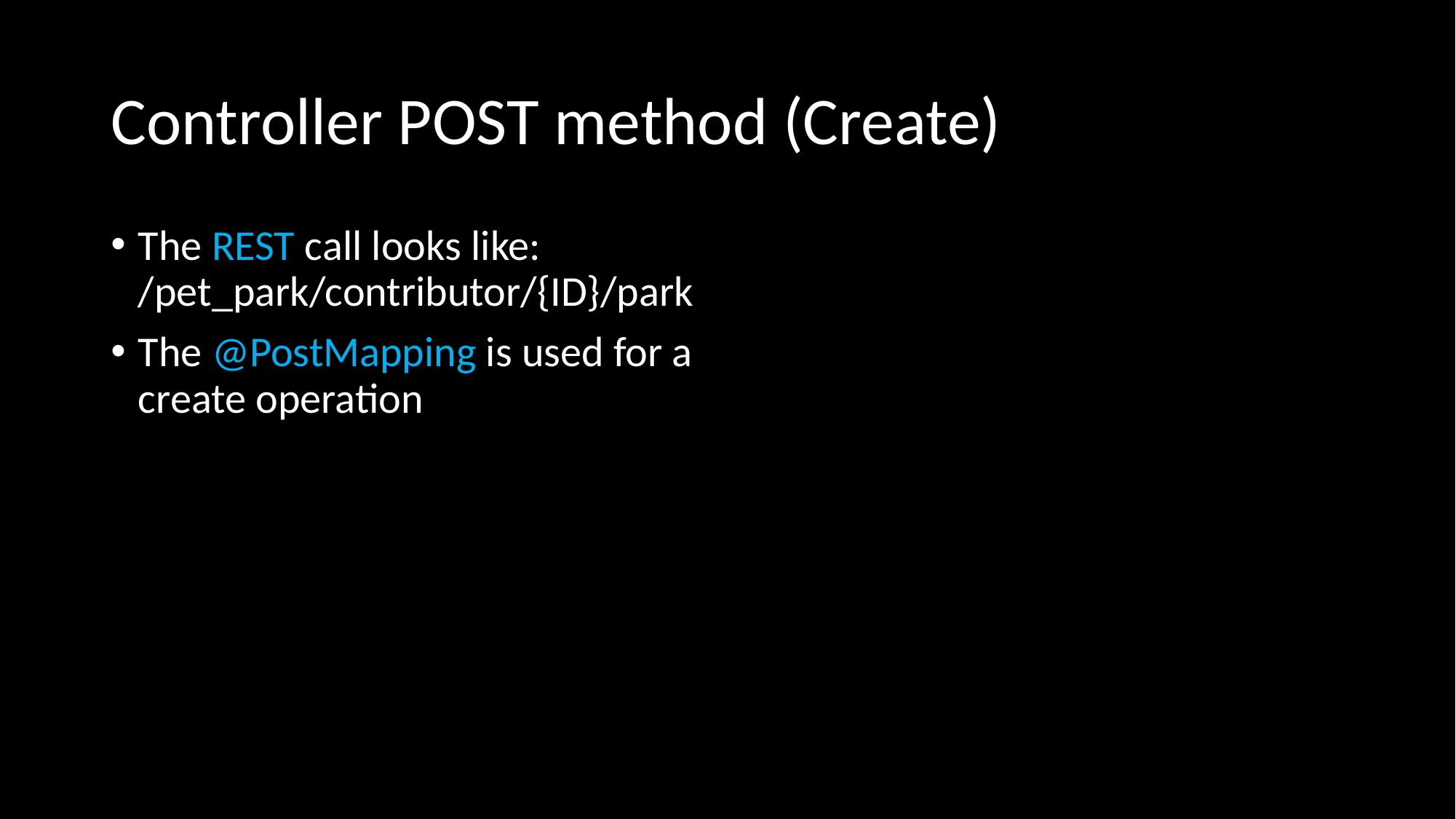

# Controller POST method (Create)
The REST call looks like: /pet_park/contributor/{ID}/park
The @PostMapping is used for a create operation